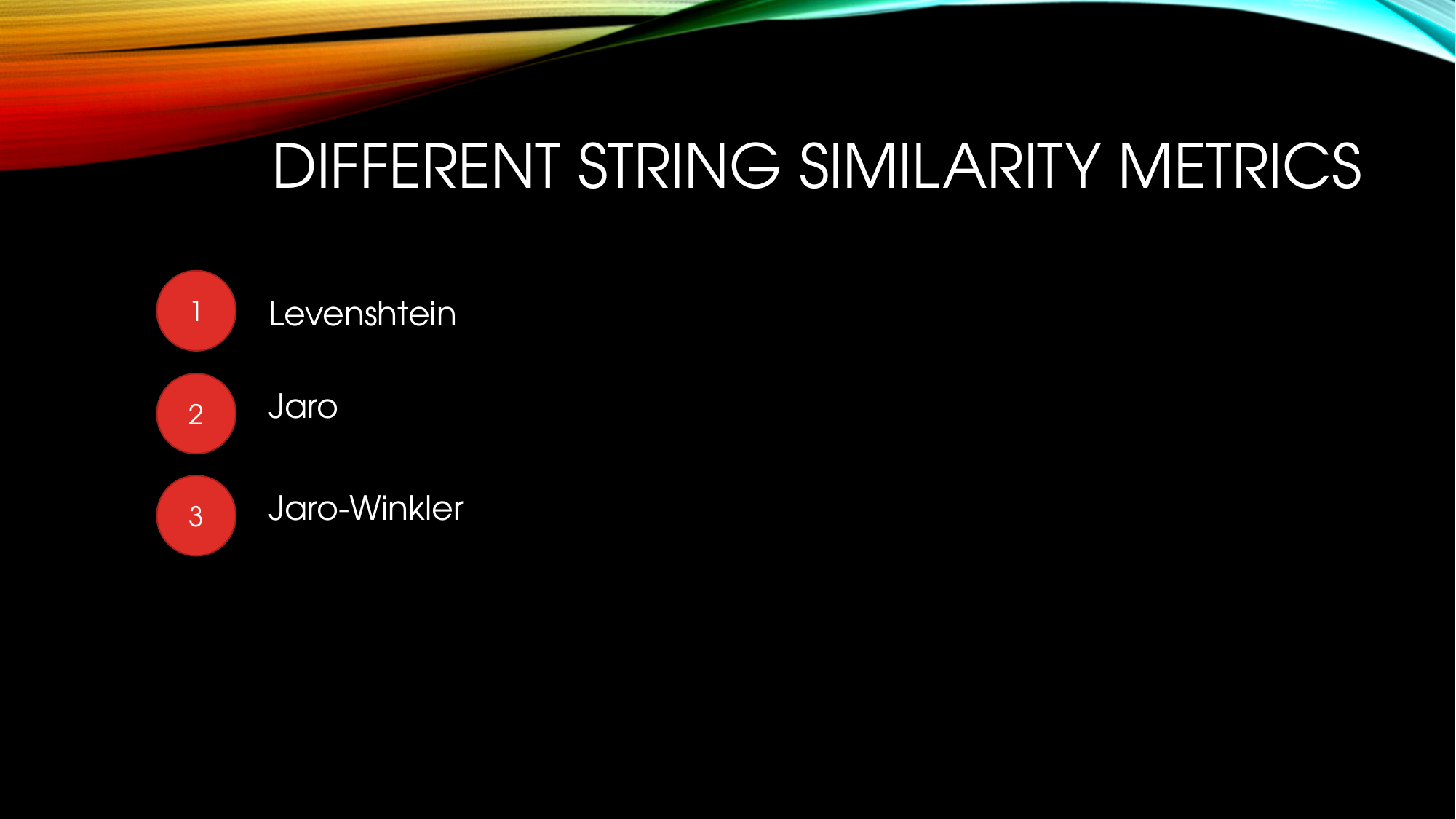

# Different String Similarity Metrics
1
Levenshtein

2
Jaro

3
Jaro-Winkler